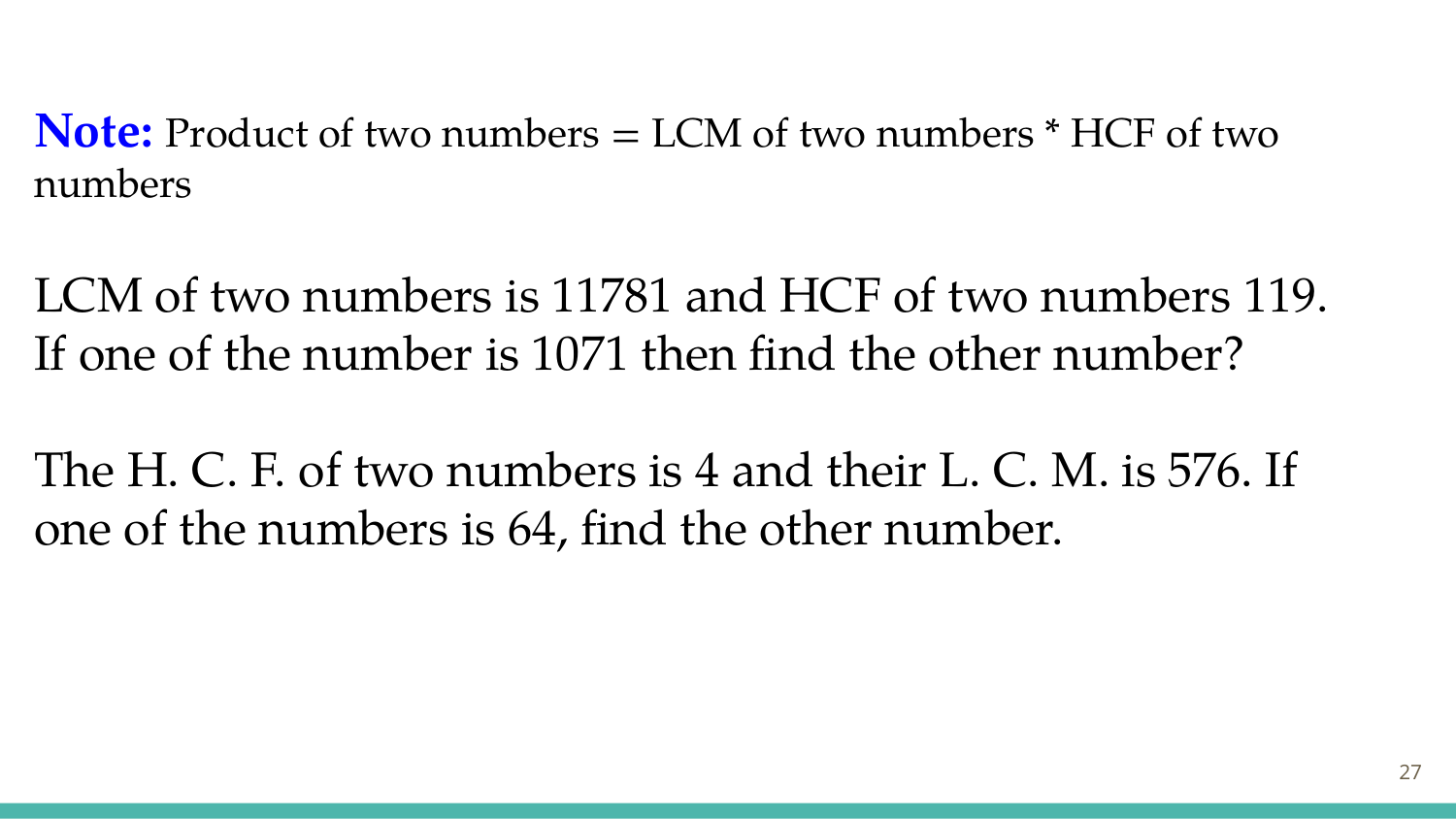

Note: Product of two numbers = LCM of two numbers * HCF of two numbers

LCM of two numbers is 11781 and HCF of two numbers 119.
If one of the number is 1071 then find the other number?

The H. C. F. of two numbers is 4 and their L. C. M. is 576. If one of the numbers is 64, find the other number.
27